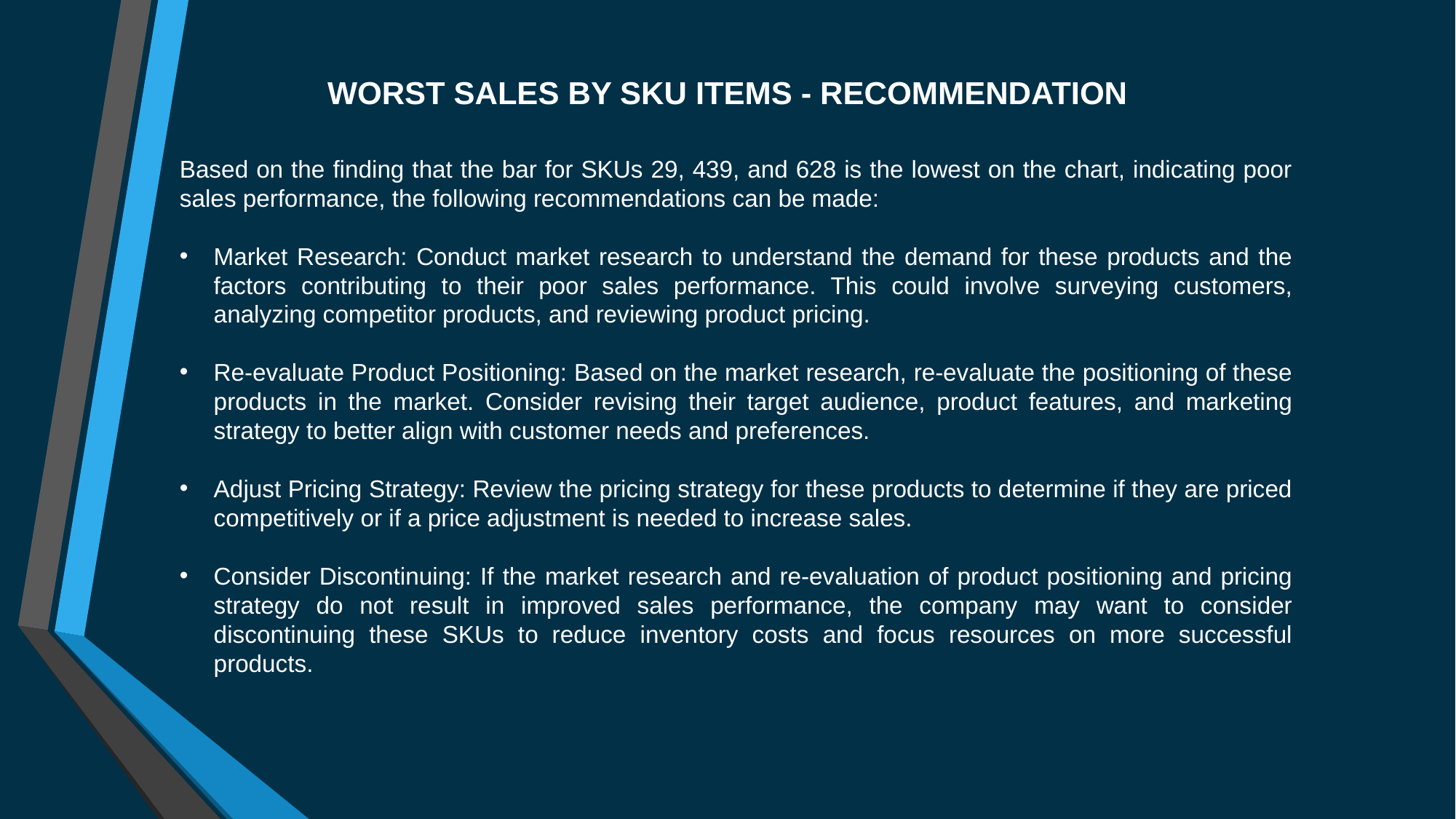

# WORST SALES BY SKU ITEMS - RECOMMENDATION
Based on the finding that the bar for SKUs 29, 439, and 628 is the lowest on the chart, indicating poor sales performance, the following recommendations can be made:

Market Research: Conduct market research to understand the demand for these products and the factors contributing to their poor sales performance. This could involve surveying customers, analyzing competitor products, and reviewing product pricing.

Re-evaluate Product Positioning: Based on the market research, re-evaluate the positioning of these products in the market. Consider revising their target audience, product features, and marketing strategy to better align with customer needs and preferences.

Adjust Pricing Strategy: Review the pricing strategy for these products to determine if they are priced competitively or if a price adjustment is needed to increase sales.

Consider Discontinuing: If the market research and re-evaluation of product positioning and pricing strategy do not result in improved sales performance, the company may want to consider discontinuing these SKUs to reduce inventory costs and focus resources on more successful products.